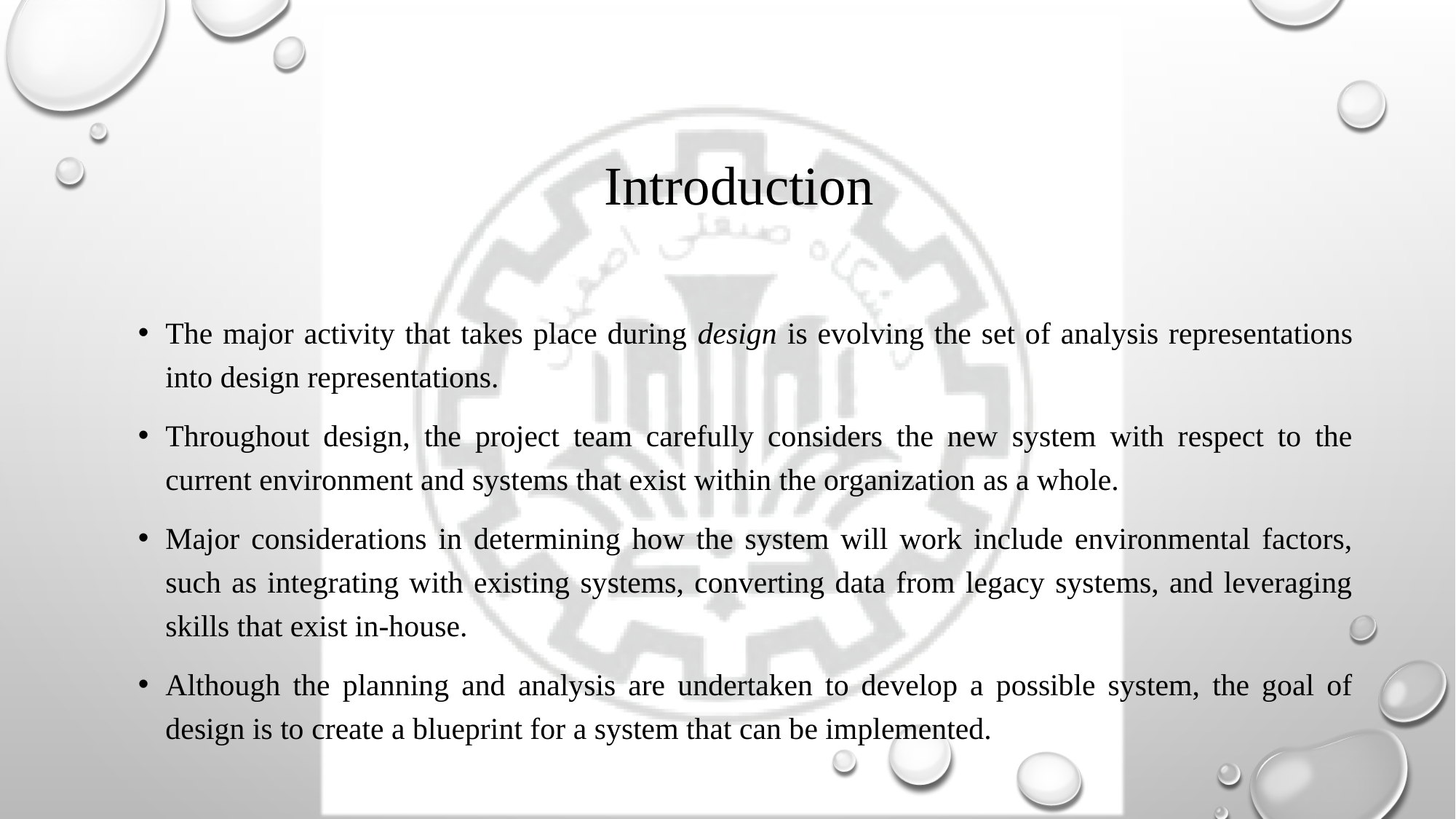

#
Introduction
The major activity that takes place during design is evolving the set of analysis representations into design representations.
Throughout design, the project team carefully considers the new system with respect to the current environment and systems that exist within the organization as a whole.
Major considerations in determining how the system will work include environmental factors, such as integrating with existing systems, converting data from legacy systems, and leveraging skills that exist in-house.
Although the planning and analysis are undertaken to develop a possible system, the goal of design is to create a blueprint for a system that can be implemented.